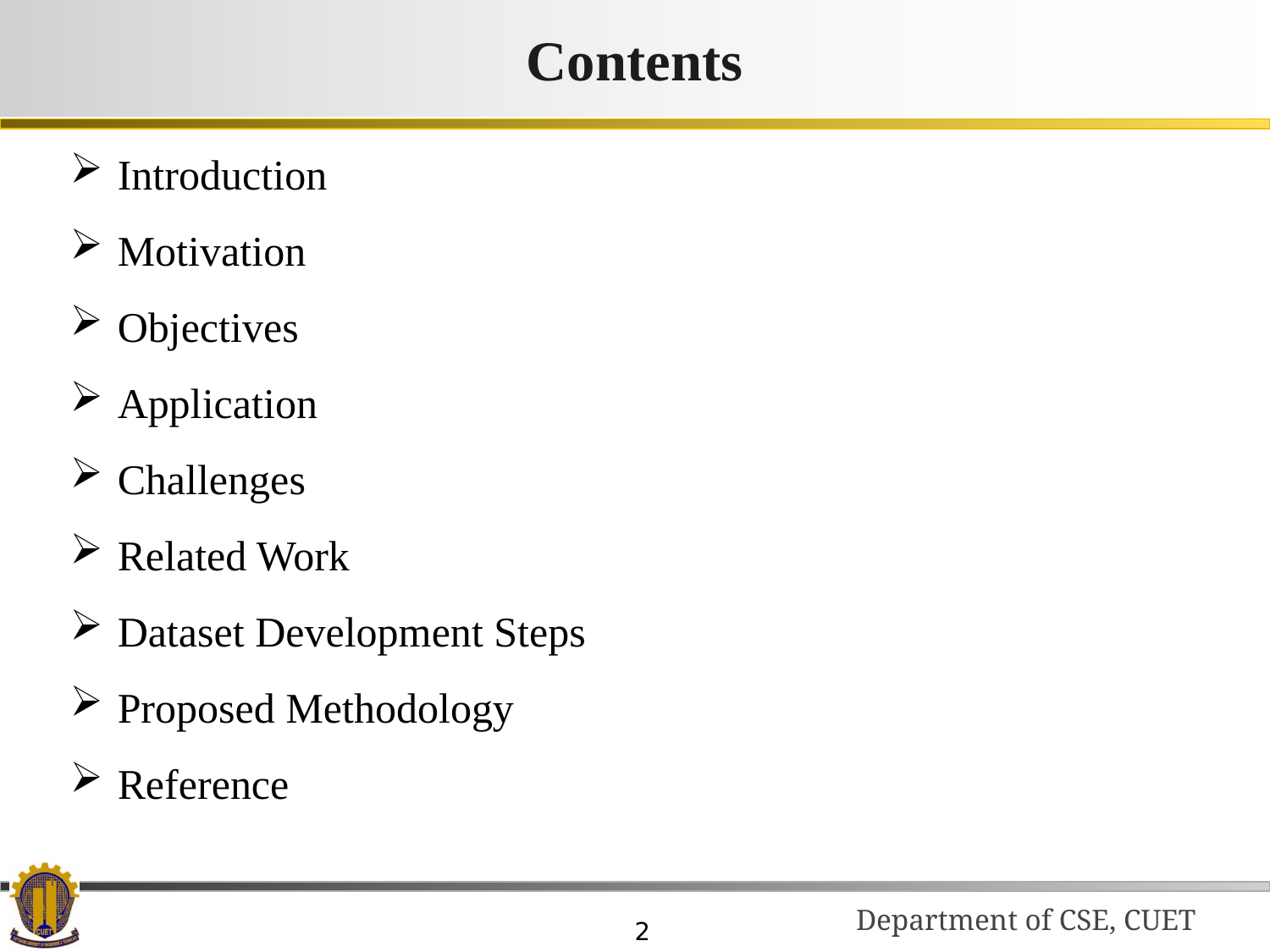

# Contents
Introduction
Motivation
Objectives
Application
Challenges
Related Work
Dataset Development Steps
Proposed Methodology
Reference